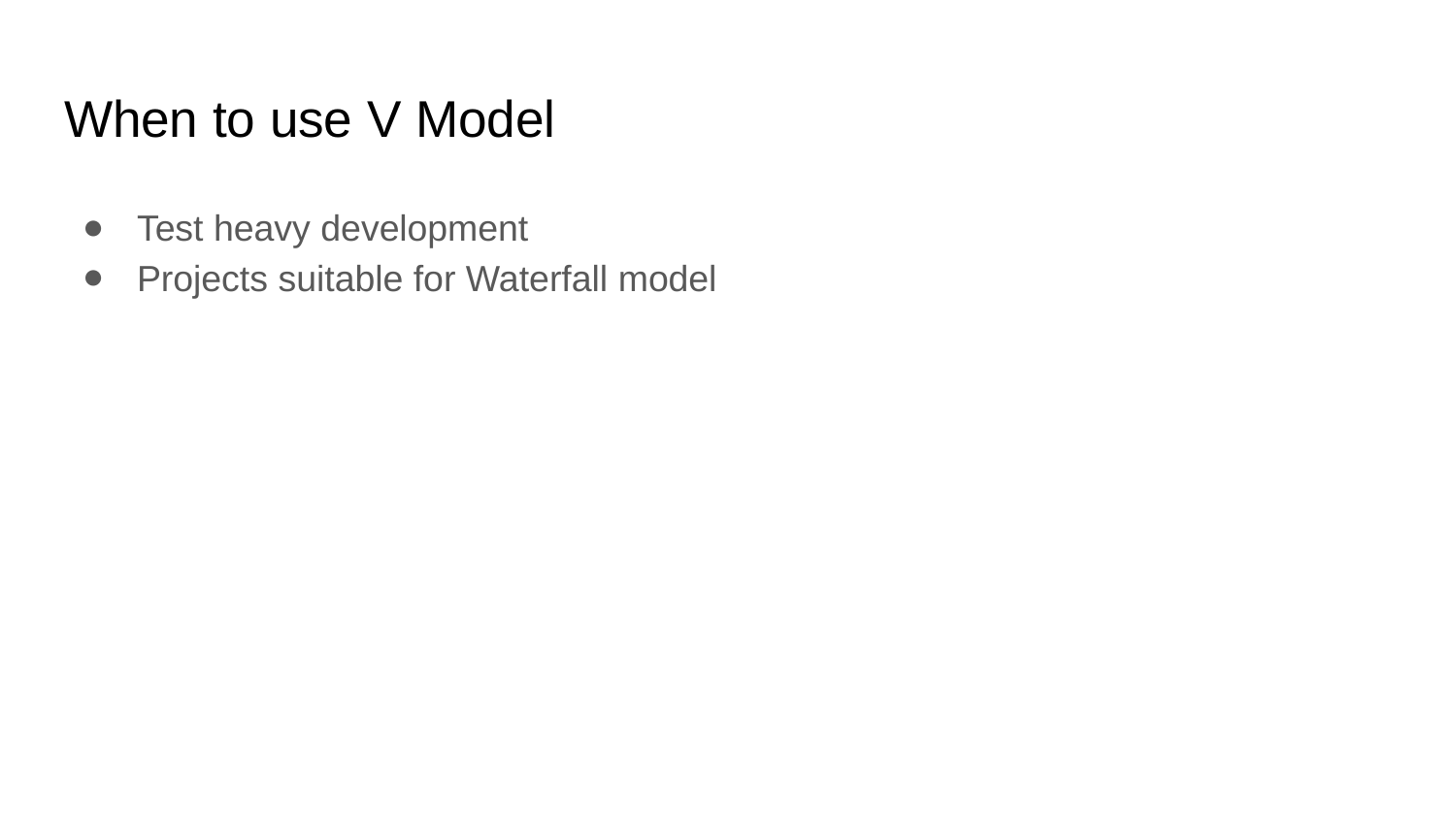

# When to use V Model
Test heavy development
Projects suitable for Waterfall model